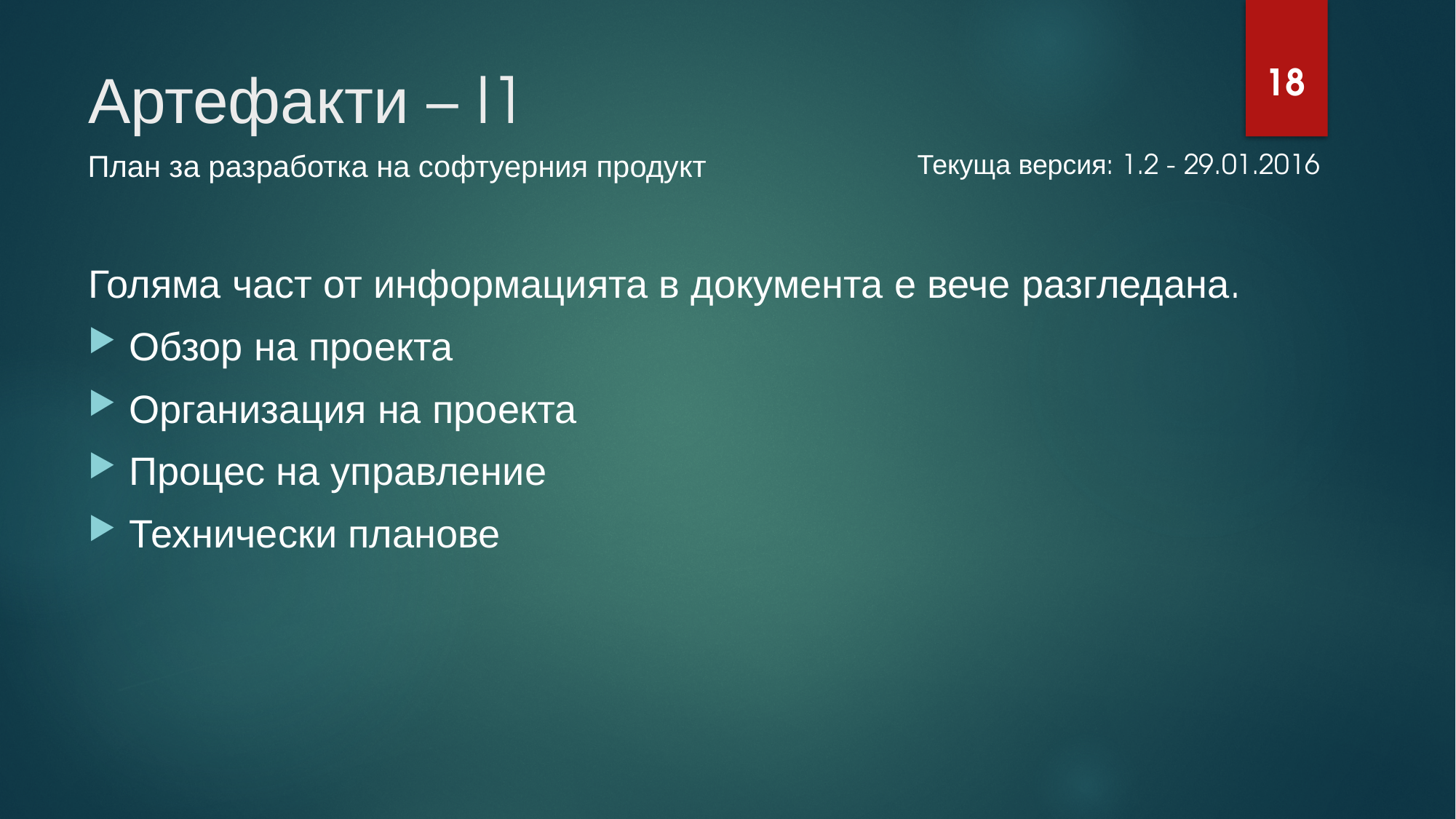

# Артефакти – I1
18
План за разработка на софтуерния продукт

Текуща версия: 1.2 - 29.01.2016
Голяма част от информацията в документа е вече разгледана.
Обзор на проекта
Организация на проекта
Процес на управление
Технически планове